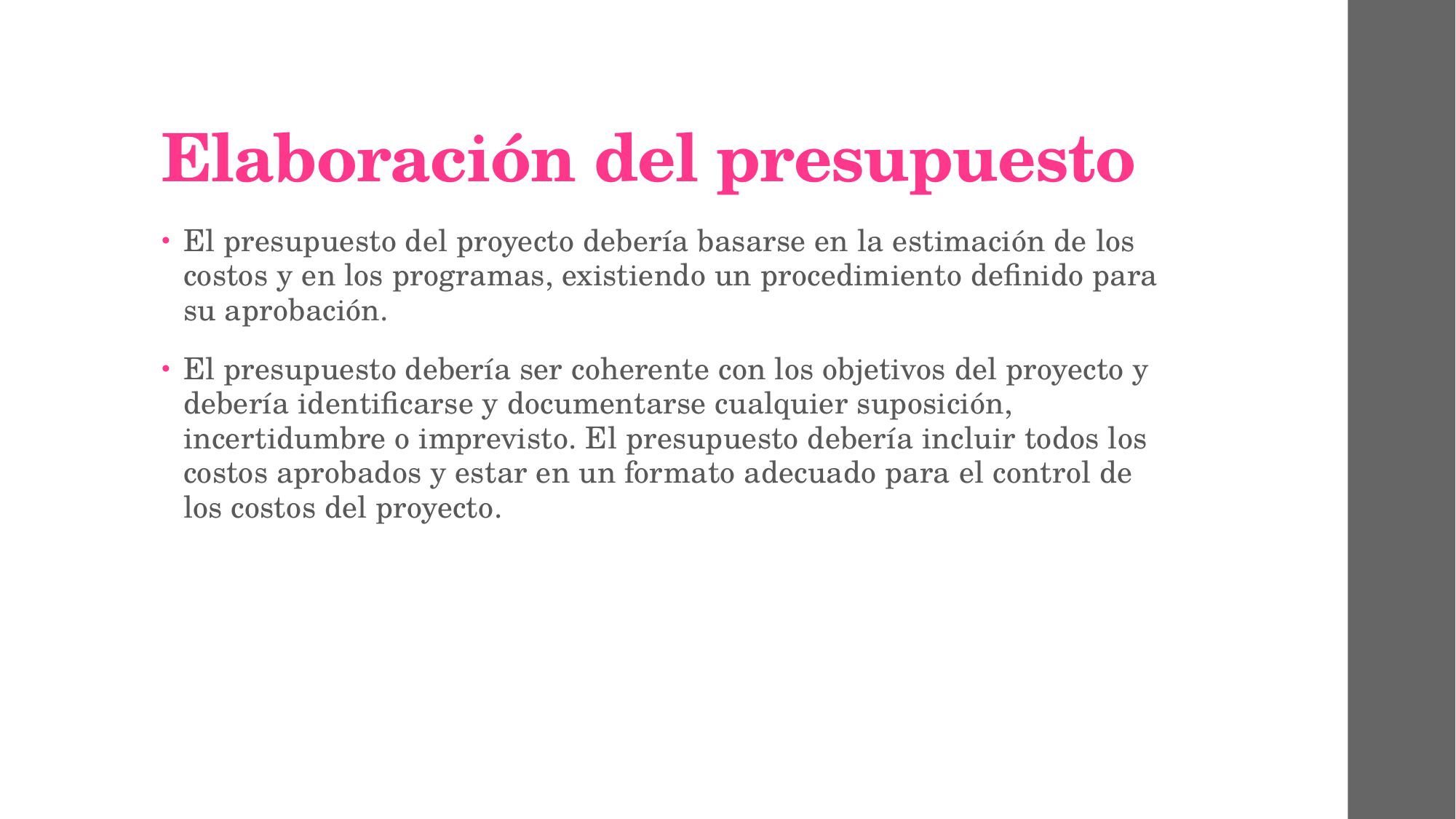

# Elaboración del presupuesto
El presupuesto del proyecto debería basarse en la estimación de los costos y en los programas, existiendo un procedimiento definido para su aprobación.
El presupuesto debería ser coherente con los objetivos del proyecto y debería identificarse y documentarse cualquier suposición, incertidumbre o imprevisto. El presupuesto debería incluir todos los costos aprobados y estar en un formato adecuado para el control de los costos del proyecto.